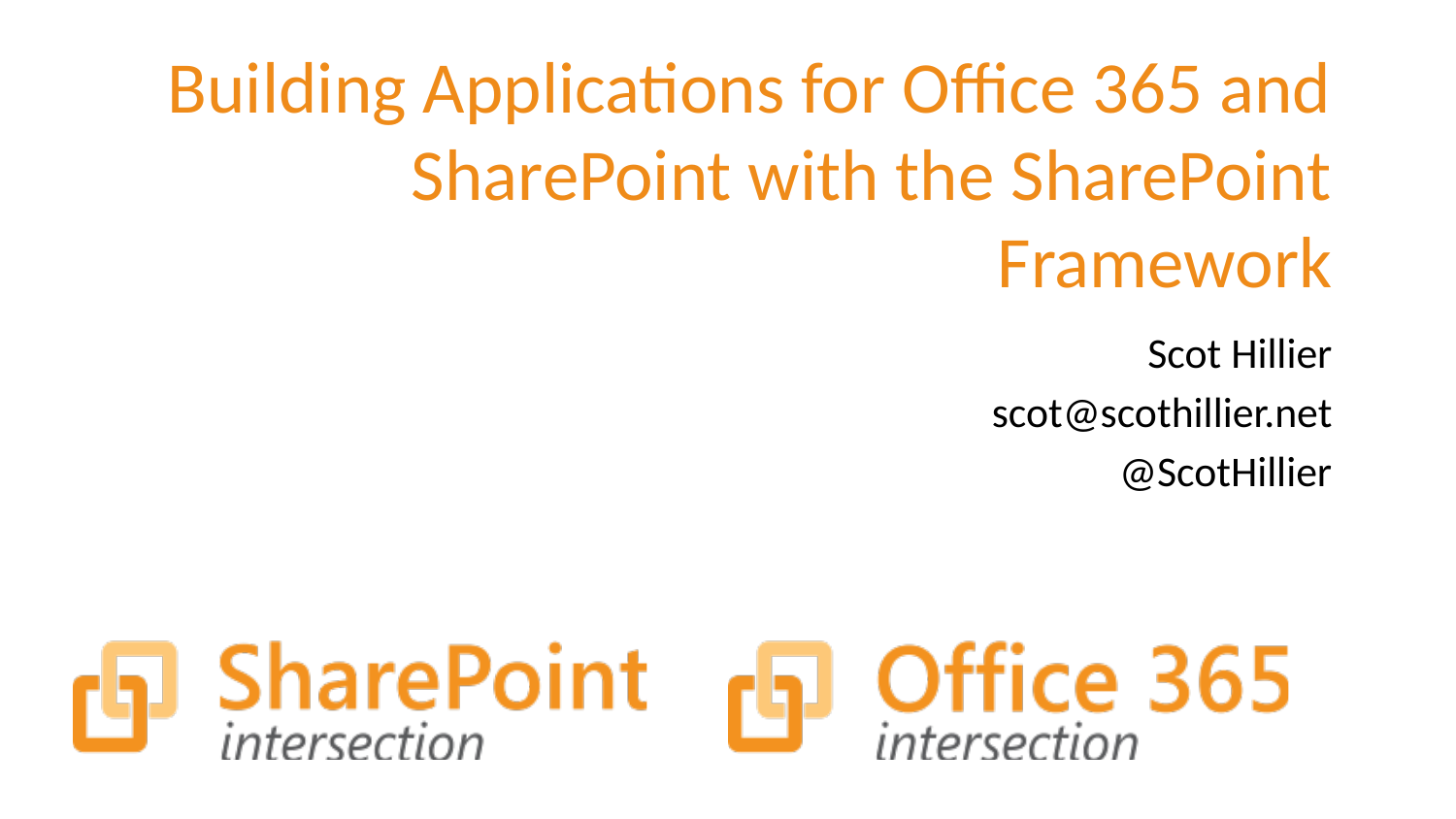

# Building Applications for Office 365 and SharePoint with the SharePoint Framework
Scot Hillier
scot@scothillier.net
@ScotHillier